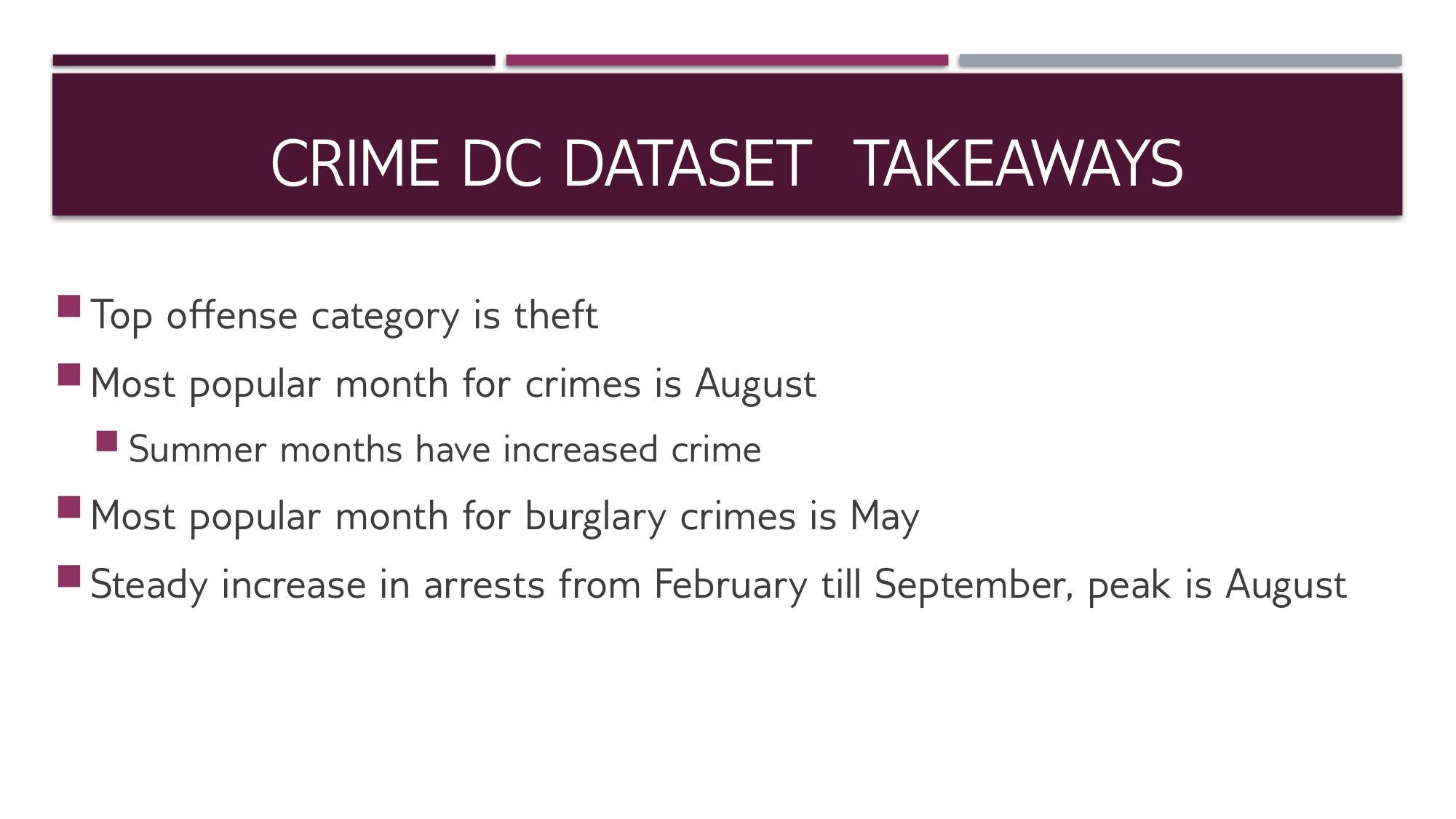

# Crime DC Dataset  TakeAWAYS
Top offense category is theft
Most popular month for crimes is August
Summer months have increased crime
Most popular month for burglary crimes is May
Steady increase in arrests from February till September, peak is August